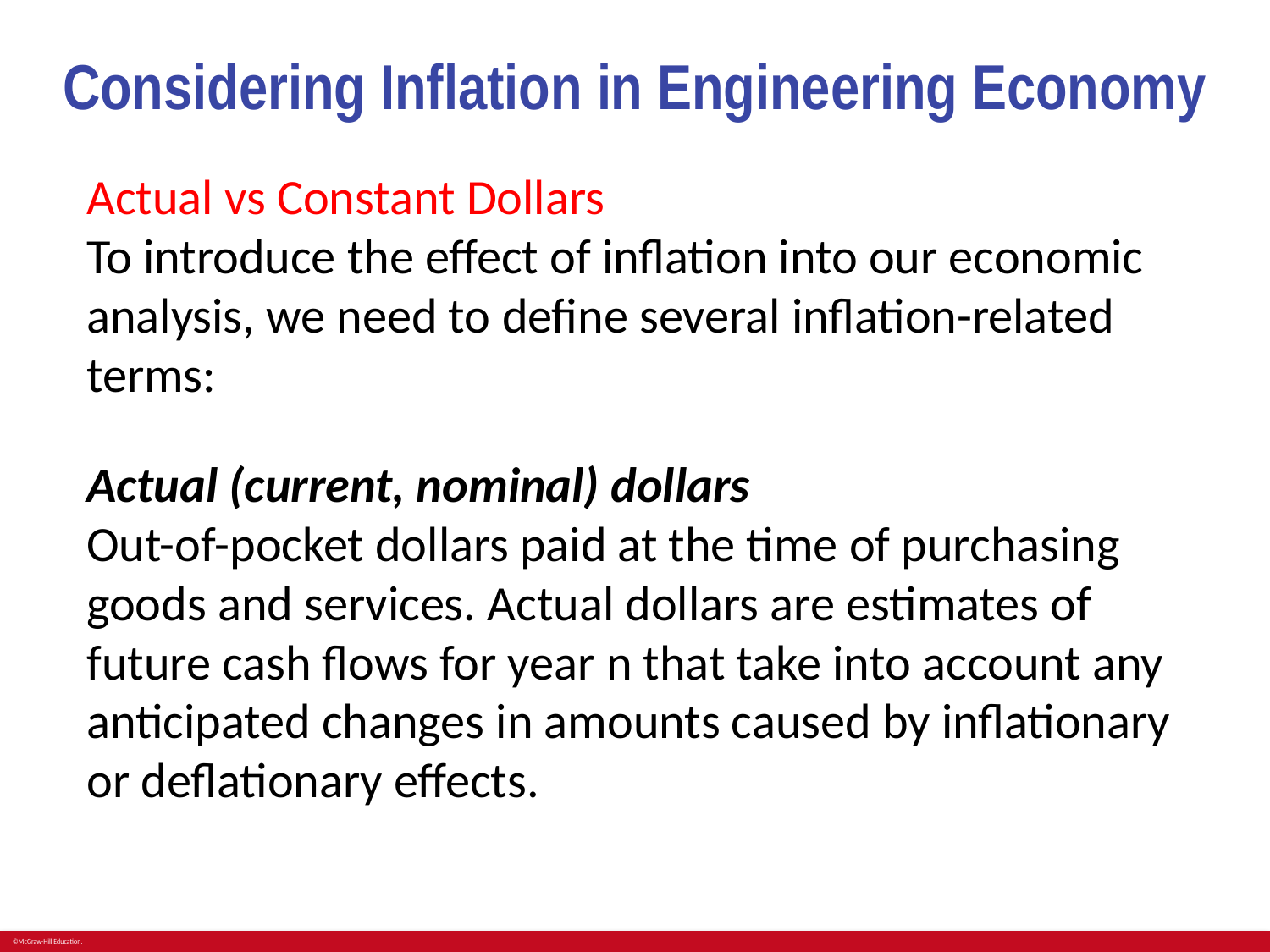

# Considering Inflation in Engineering Economy
Actual vs Constant Dollars
To introduce the effect of inflation into our economic analysis, we need to define several inflation-related terms:

Actual (current, nominal) dollars
Out-of-pocket dollars paid at the time of purchasing goods and services. Actual dollars are estimates of future cash flows for year n that take into account any anticipated changes in amounts caused by inflationary or deflationary effects.